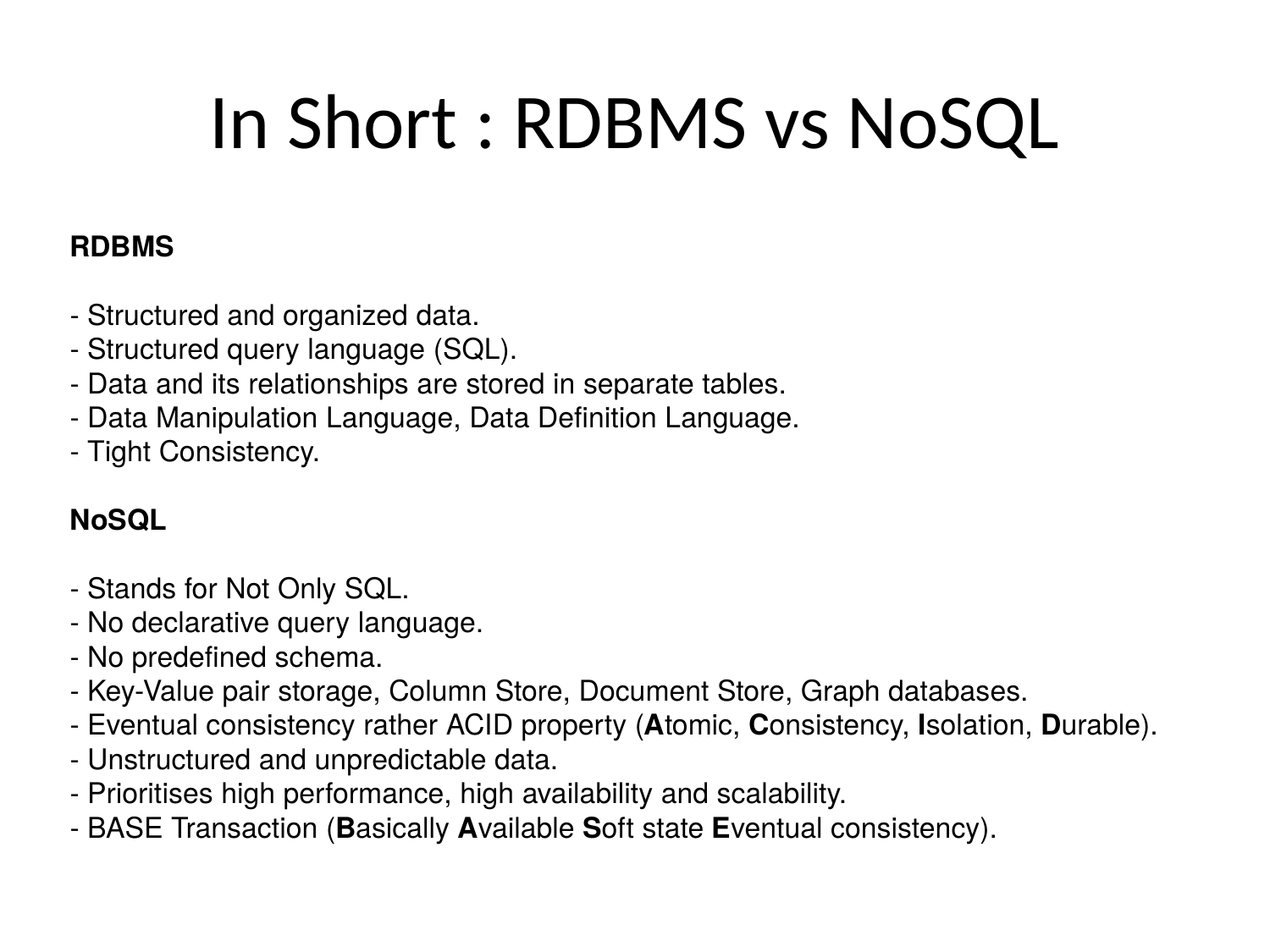

# In Short : RDBMS vs NoSQL
RDBMS

- Structured and organized data.
- Structured query language (SQL).
- Data and its relationships are stored in separate tables.
- Data Manipulation Language, Data Definition Language.
- Tight Consistency.

NoSQL

- Stands for Not Only SQL.
- No declarative query language.
- No predefined schema.
- Key-Value pair storage, Column Store, Document Store, Graph databases.
- Eventual consistency rather ACID property (Atomic, Consistency, Isolation, Durable).
- Unstructured and unpredictable data.
- Prioritises high performance, high availability and scalability.
- BASE Transaction (Basically Available Soft state Eventual consistency).